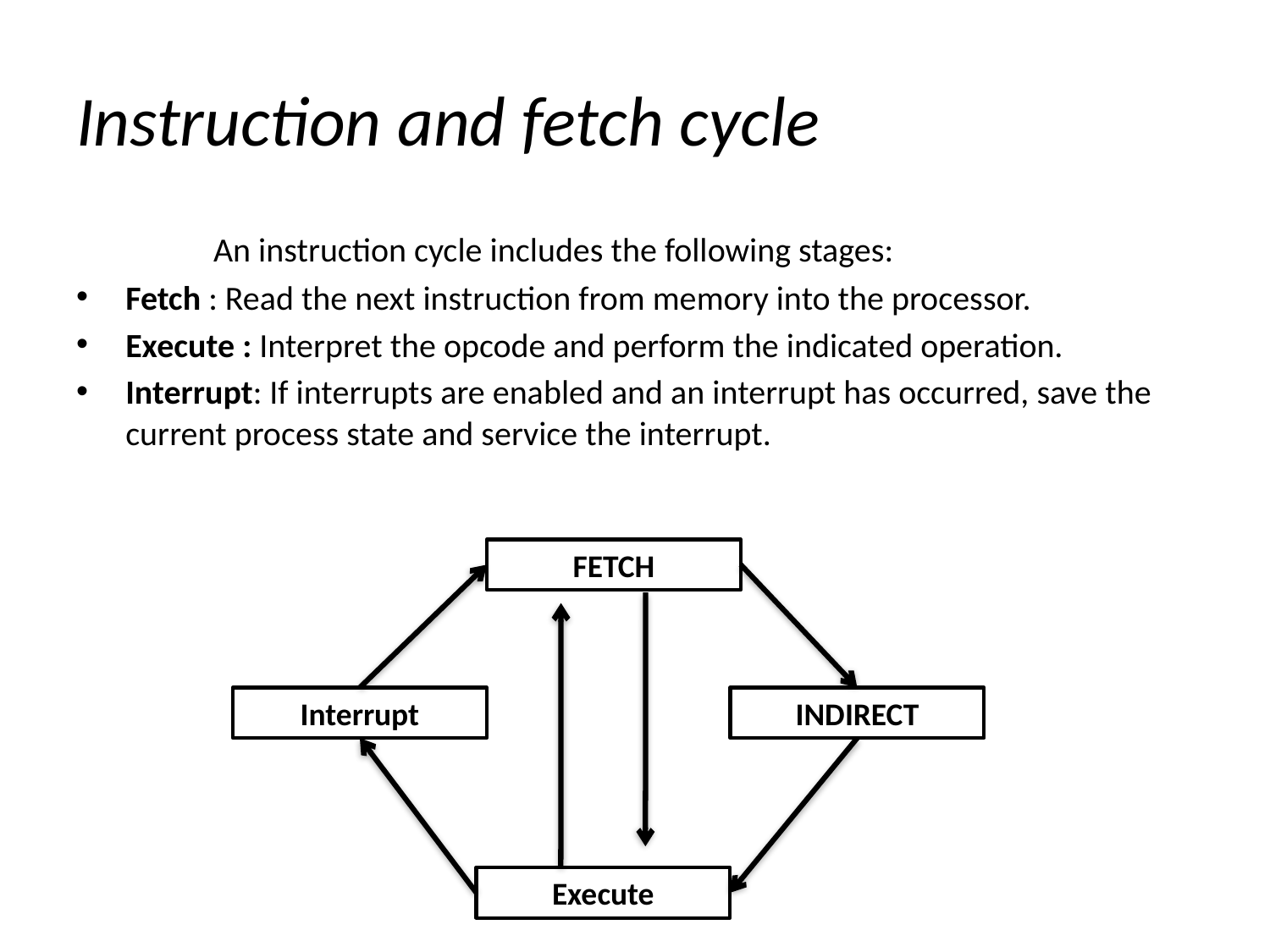

# Instruction and fetch cycle
                  An instruction cycle includes the following stages:
Fetch : Read the next instruction from memory into the processor.
Execute : Interpret the opcode and perform the indicated operation.
Interrupt: If interrupts are enabled and an interrupt has occurred, save the current process state and service the interrupt.

FETCH
Interrupt
INDIRECT
Execute